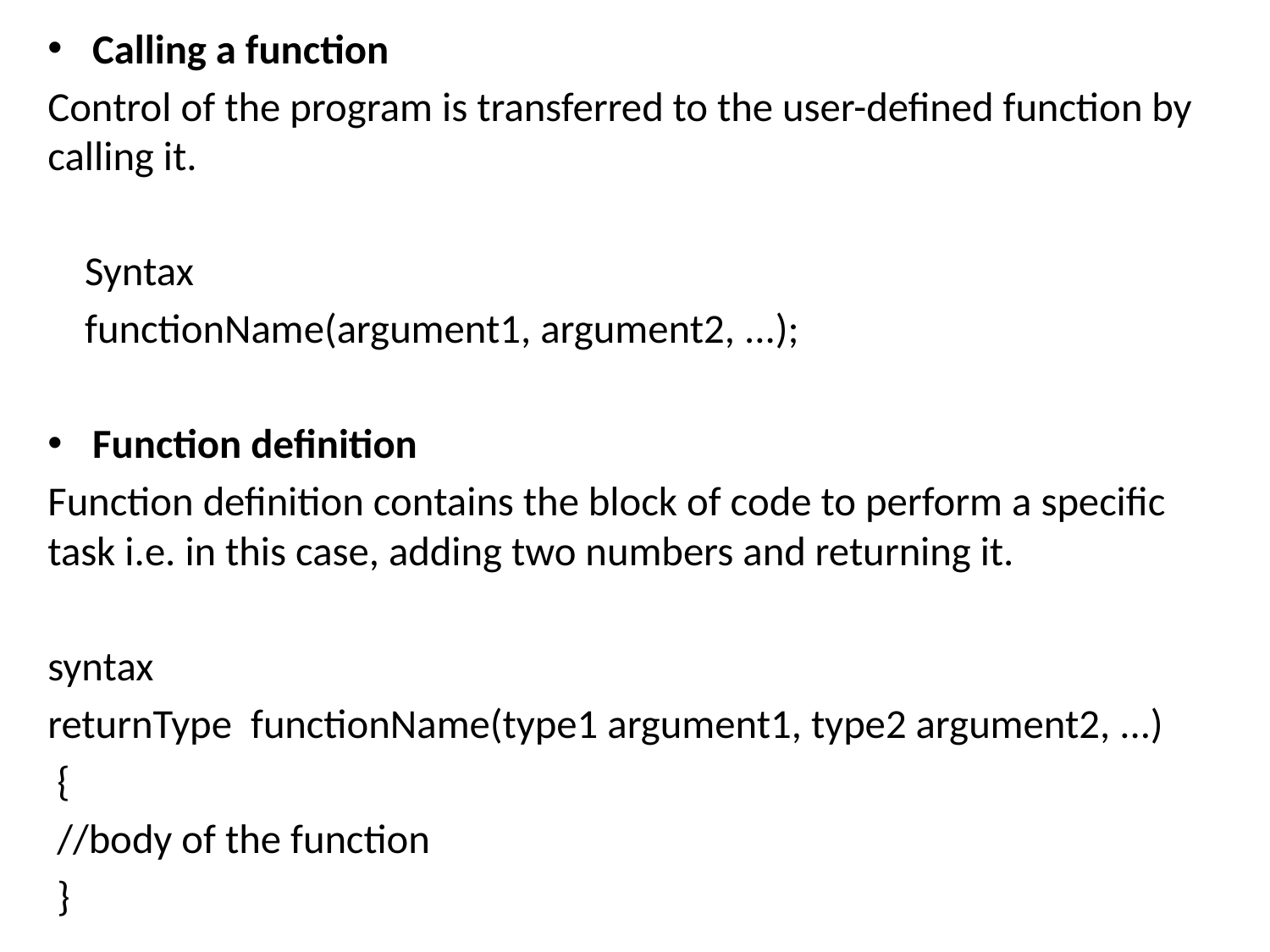

Calling a function
Control of the program is transferred to the user-defined function by calling it.

    Syntax
    functionName(argument1, argument2, ...);

Function definition
Function definition contains the block of code to perform a specific task i.e. in this case, adding two numbers and returning it.

syntax
returnType  functionName(type1 argument1, type2 argument2, ...)
 {
 //body of the function
 }